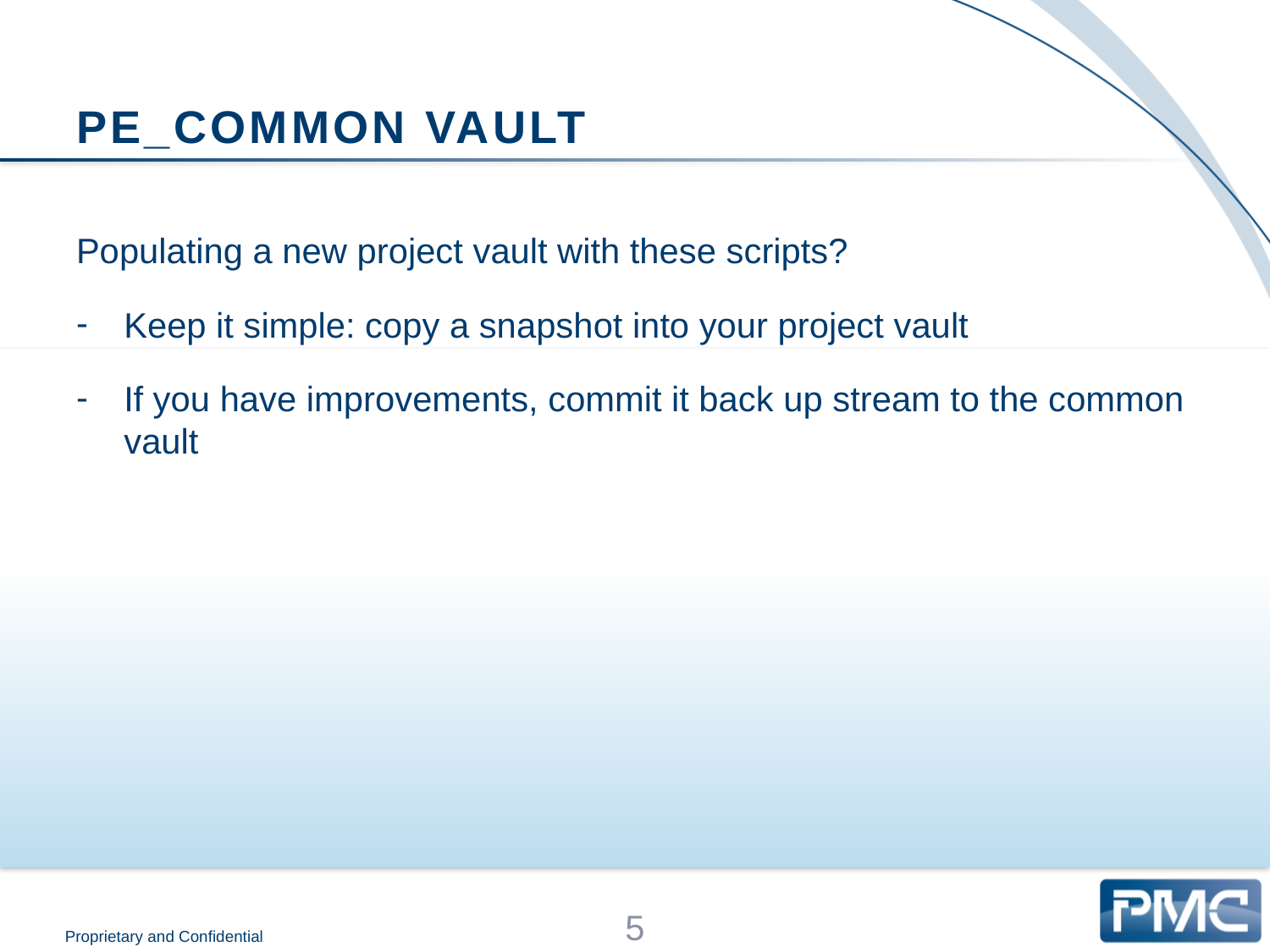

# PE_COMMON Vault
Populating a new project vault with these scripts?
Keep it simple: copy a snapshot into your project vault
If you have improvements, commit it back up stream to the common vault

5